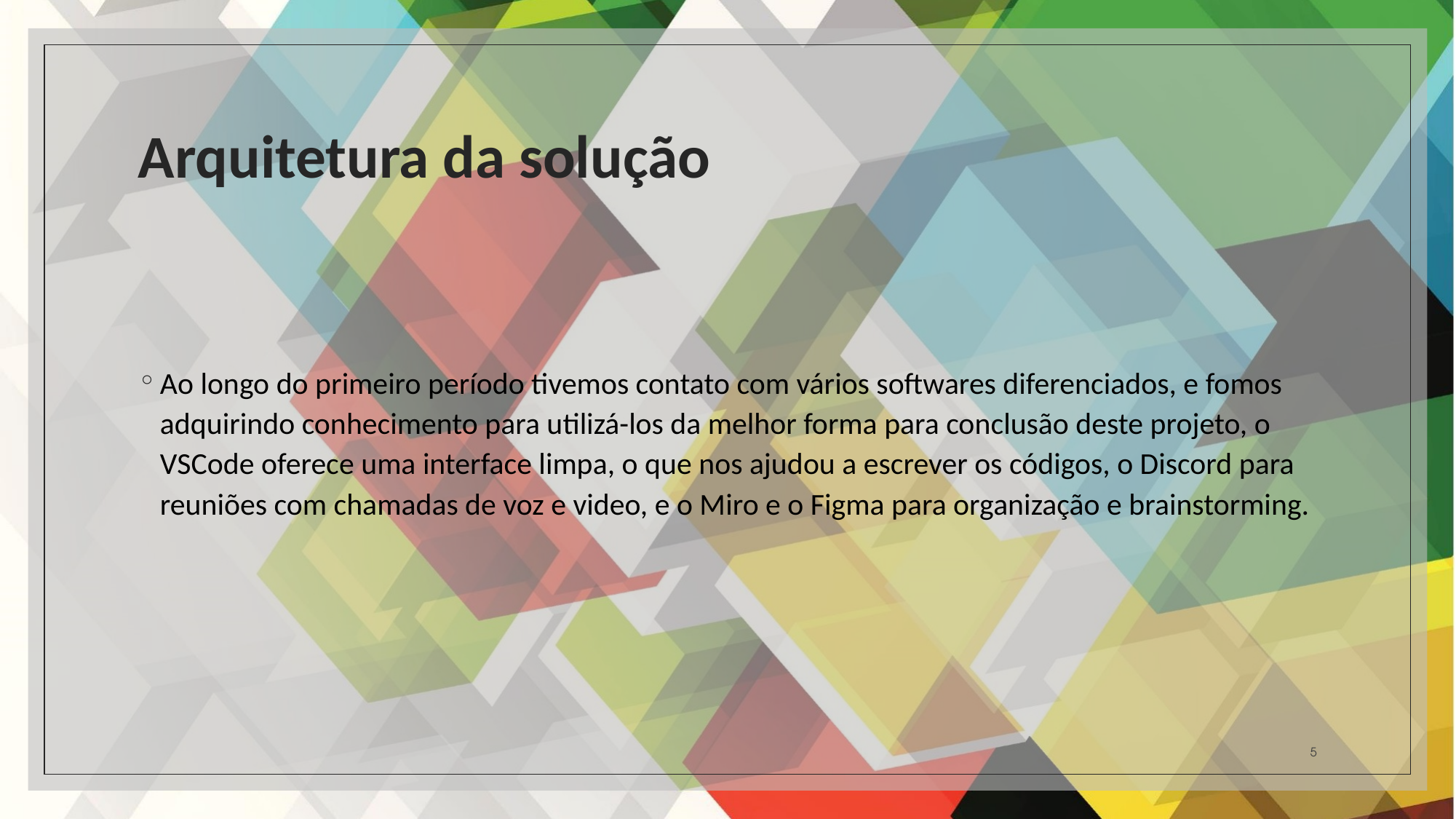

# Arquitetura da solução

Ao longo do primeiro período tivemos contato com vários softwares diferenciados, e fomos adquirindo conhecimento para utilizá-los da melhor forma para conclusão deste projeto, o VSCode oferece uma interface limpa, o que nos ajudou a escrever os códigos, o Discord para reuniões com chamadas de voz e video, e o Miro e o Figma para organização e brainstorming.
5